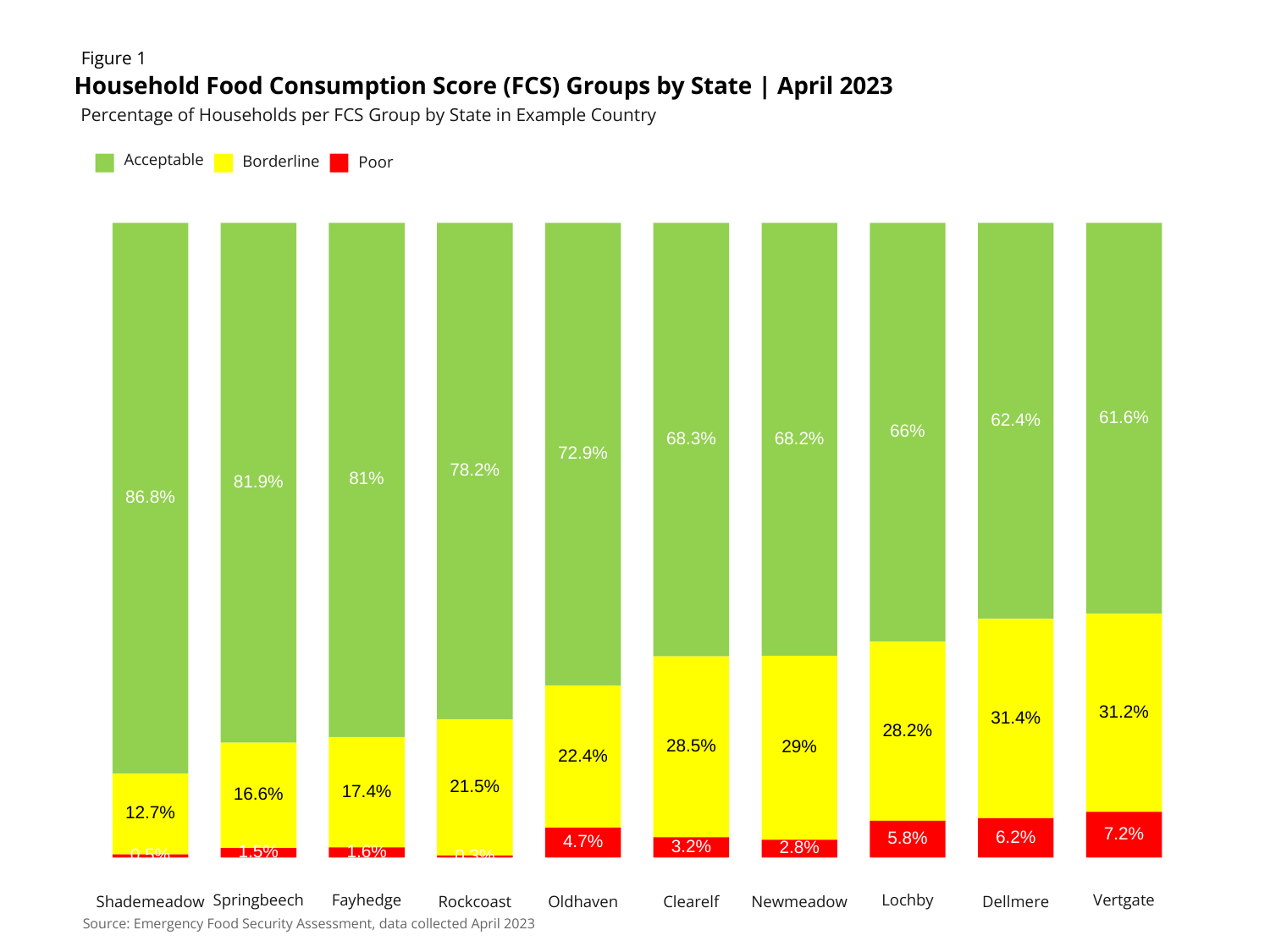

Figure 1

Household Food Consumption Score (FCS) Groups by State | April 2023
Percentage of Households per FCS Group by State in Example Country
Acceptable

Borderline
Poor

61.6%
62.4%
66%
68.2%
68.3%
72.9%
78.2%
81%
81.9%
86.8%

31.2%
31.4%

28.2%

28.5%
29%

22.4%

21.5%
17.4%
16.6%
12.7%

7.2%

6.2%
5.8%
4.7%

3.2%
2.8%
1.6%
1.5%

0.5%
0.3%

Fayhedge
Lochby
Springbeech
Vertgate
Clearelf
Shademeadow
Rockcoast
Oldhaven
Newmeadow
Dellmere
Source: Emergency Food Security Assessment, data collected April 2023